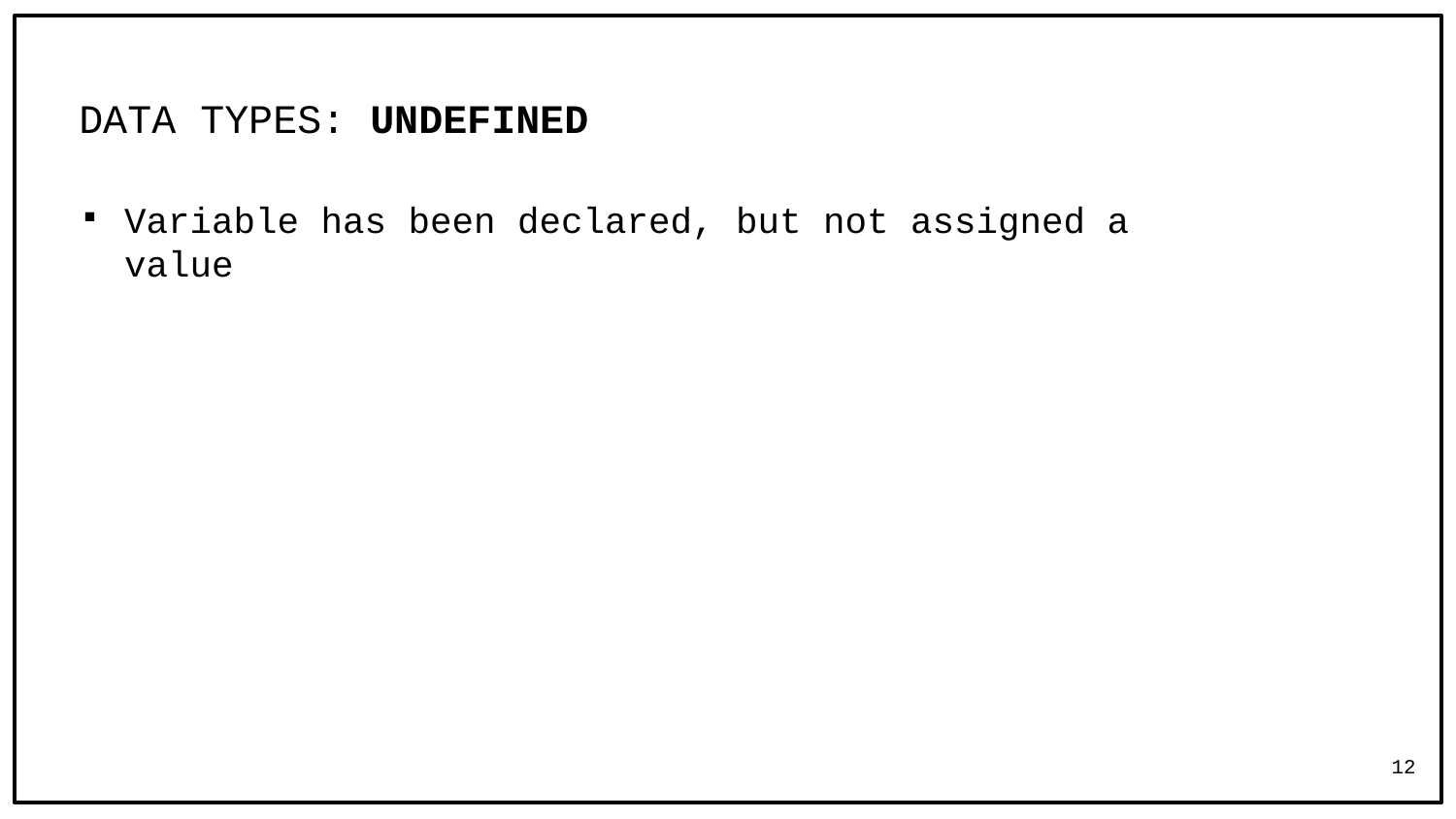

# DATA TYPES: UNDEFINED
Variable has been declared, but not assigned a value

12